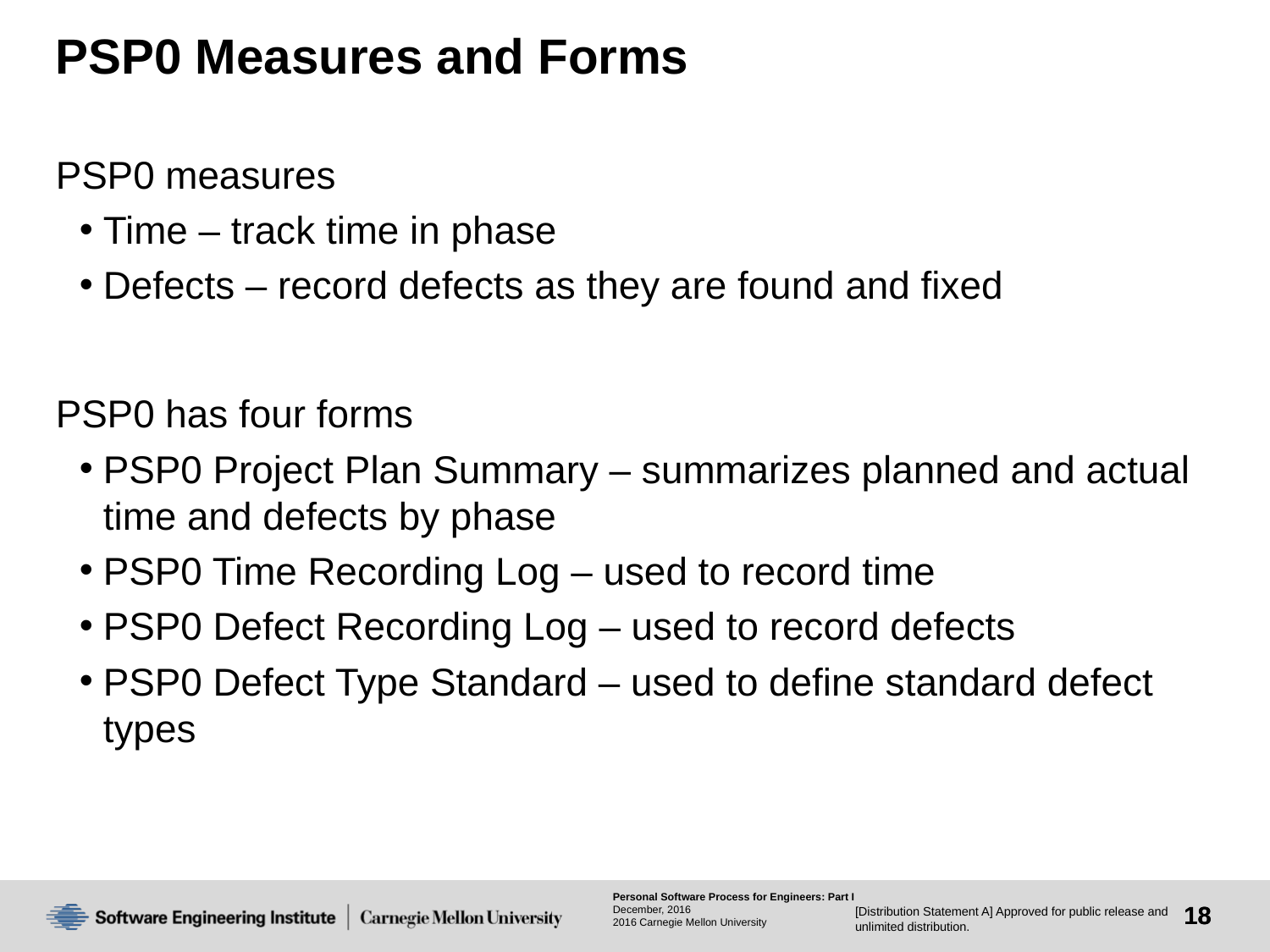

# PSP0 Measures and Forms
PSP0 measures
Time – track time in phase
Defects – record defects as they are found and fixed

PSP0 has four forms
PSP0 Project Plan Summary – summarizes planned and actual time and defects by phase
PSP0 Time Recording Log – used to record time
PSP0 Defect Recording Log – used to record defects
PSP0 Defect Type Standard – used to define standard defect types